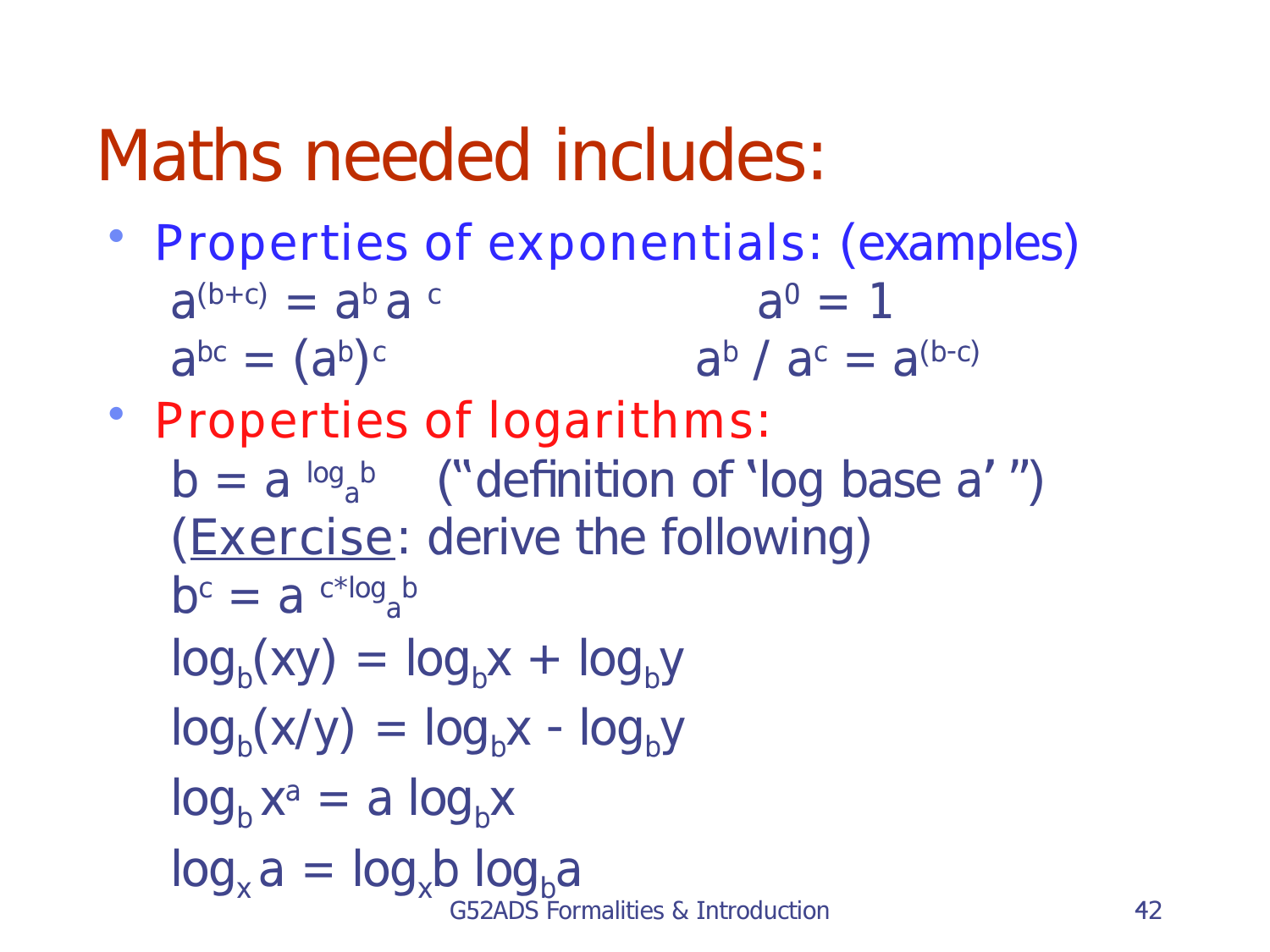

# Maths needed includes:
Properties of exponentials: (examples)
a(b+c) = ab a c                     a0 = 1
abc = (ab)c                                   ab / ac = a(b-c)
Properties of logarithms:
b = a logab    (“definition of ‘log base a’ ”)
(Exercise: derive the following)
bc = a c*logab
logb(xy) = logbx + logby
logb(x/y) = logbx - logby
logb xa = a logbx
logx a = logxb logba
G52ADS Formalities & Introduction
42